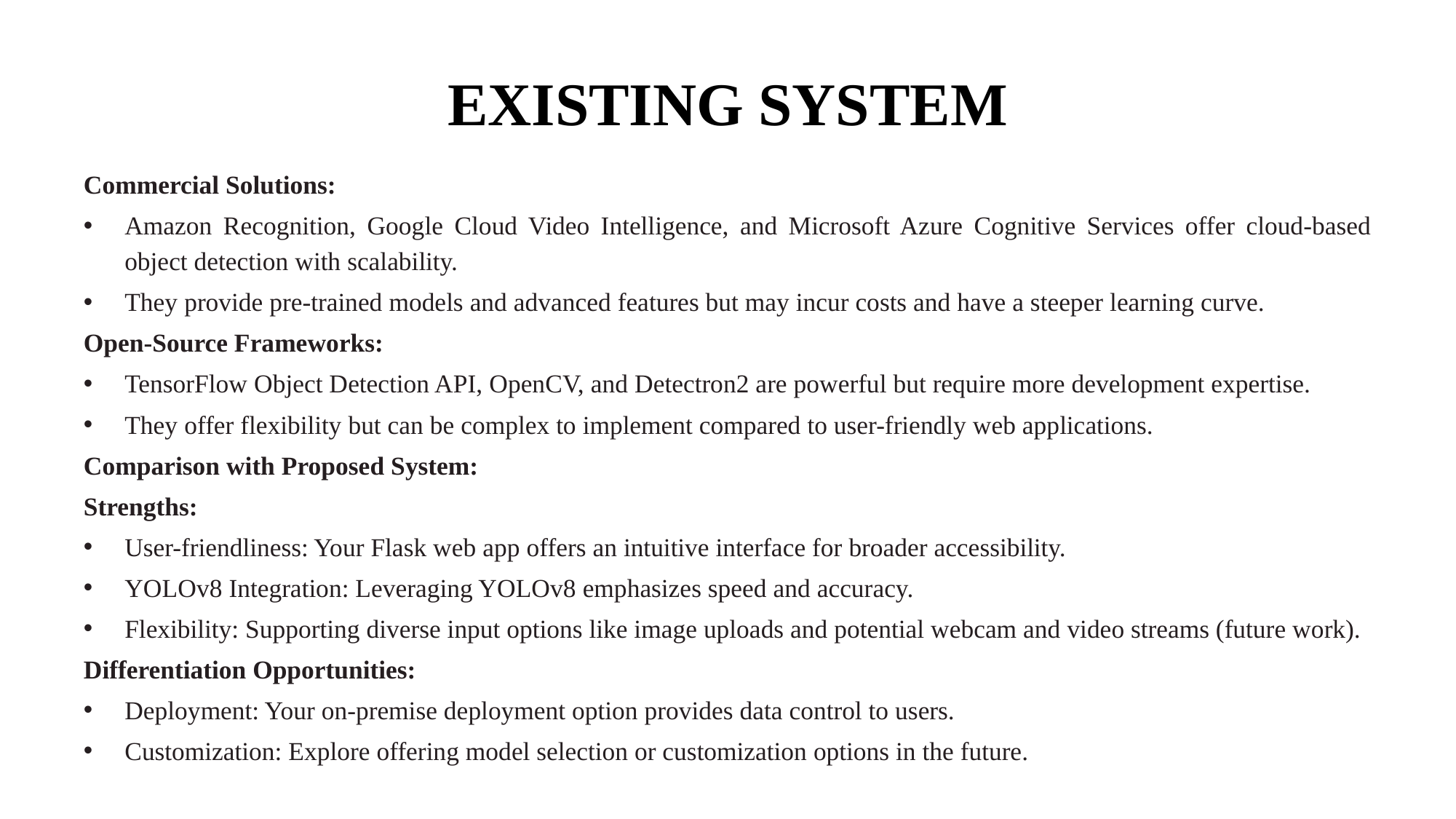

# EXISTING SYSTEM
Commercial Solutions:
Amazon Recognition, Google Cloud Video Intelligence, and Microsoft Azure Cognitive Services offer cloud-based object detection with scalability.
They provide pre-trained models and advanced features but may incur costs and have a steeper learning curve.
Open-Source Frameworks:
TensorFlow Object Detection API, OpenCV, and Detectron2 are powerful but require more development expertise.
They offer flexibility but can be complex to implement compared to user-friendly web applications.
Comparison with Proposed System:
Strengths:
User-friendliness: Your Flask web app offers an intuitive interface for broader accessibility.
YOLOv8 Integration: Leveraging YOLOv8 emphasizes speed and accuracy.
Flexibility: Supporting diverse input options like image uploads and potential webcam and video streams (future work).
Differentiation Opportunities:
Deployment: Your on-premise deployment option provides data control to users.
Customization: Explore offering model selection or customization options in the future.